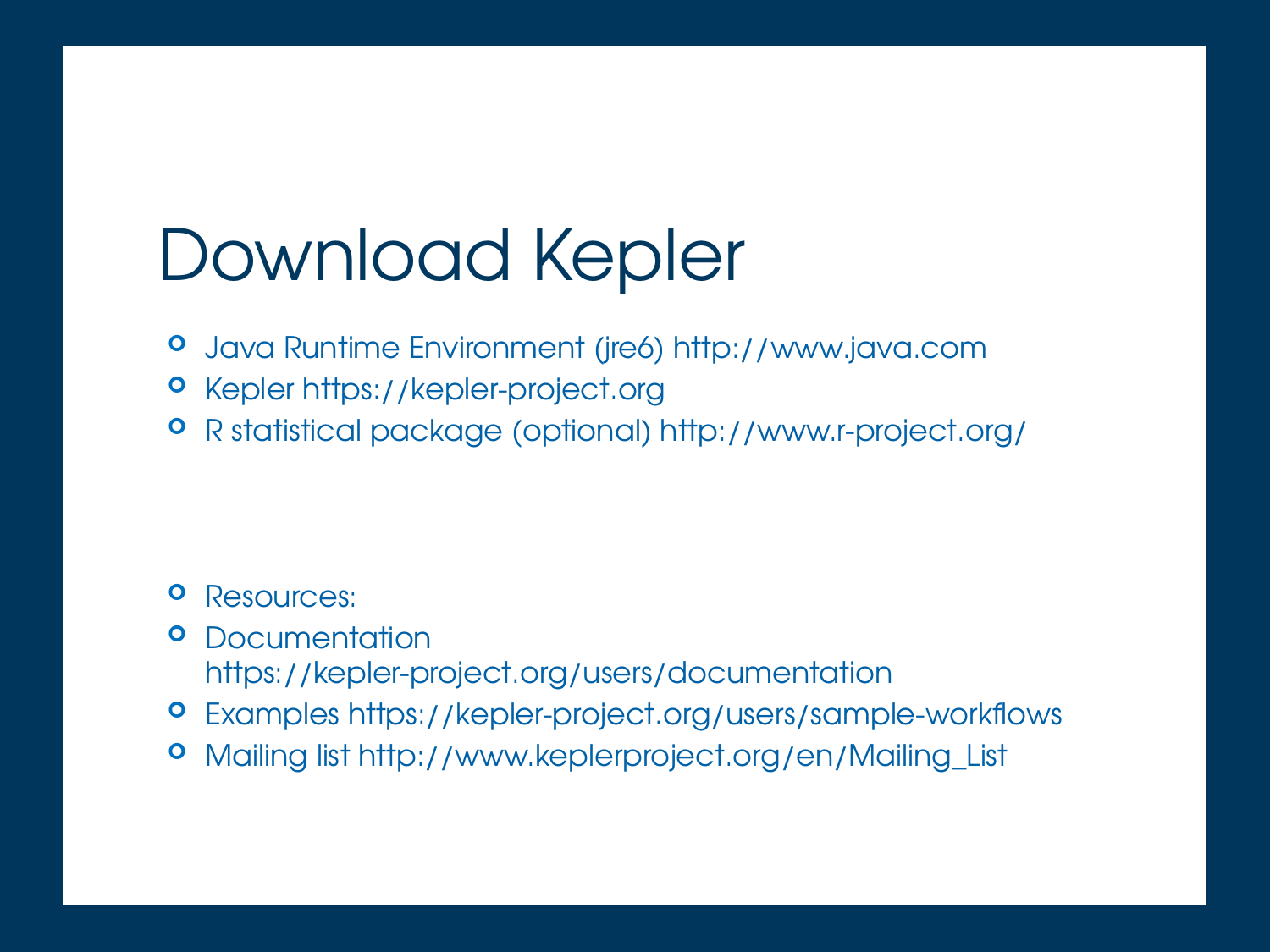

# Download Kepler
Java Runtime Environment (jre6) http://www.java.com
Kepler https://kepler-project.org
R statistical package (optional) http://www.r-project.org/

Resources:
Documentation https://kepler-project.org/users/documentation
Examples https://kepler-project.org/users/sample-workflows
Mailing list http://www.keplerproject.org/en/Mailing_List